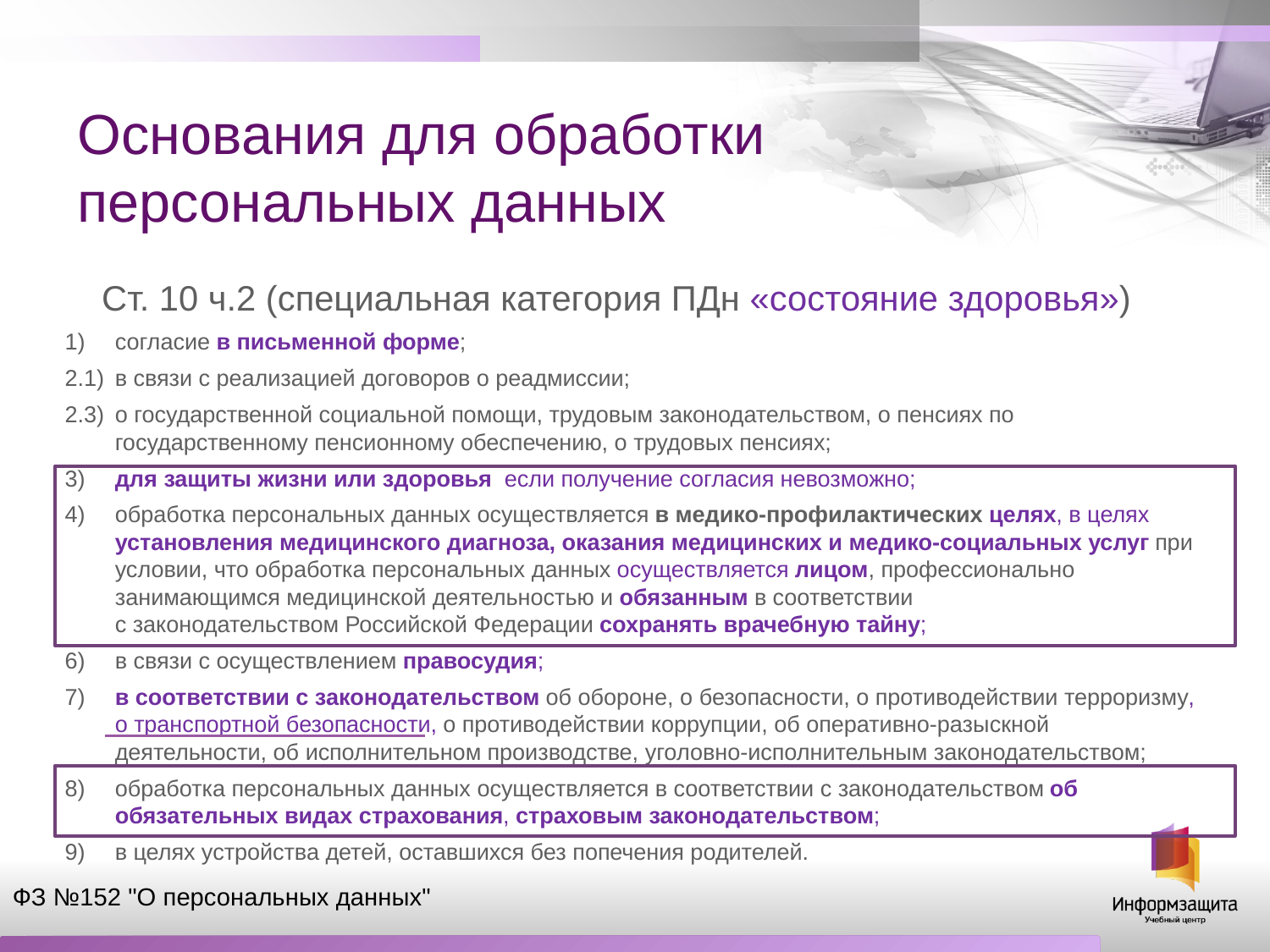

# Основания для обработки персональных данных
Ст. 10 ч.2 (специальная категория ПДн «состояние здоровья»)
1) 	согласие в письменной форме;
2.1) 	в связи с реализацией договоров о реадмиссии;
2.3) 	о государственной социальной помощи, трудовым законодательством, о пенсиях по государственному пенсионному обеспечению, о трудовых пенсиях;
3) 	для защиты жизни или здоровья  если получение согласия невозможно;
4) 	обработка персональных данных осуществляется в медико-профилактических целях, в целях установления медицинского диагноза, оказания медицинских и медико-социальных услуг при условии, что обработка персональных данных осуществляется лицом, профессионально занимающимся медицинской деятельностью и обязанным в соответствии с законодательством Российской Федерации сохранять врачебную тайну;
6) 	в связи с осуществлением правосудия;
7) 	в соответствии с законодательством об обороне, о безопасности, о противодействии терроризму, о транспортной безопасности, о противодействии коррупции, об оперативно-разыскной деятельности, об исполнительном производстве, уголовно-исполнительным законодательством;
8) 	обработка персональных данных осуществляется в соответствии с законодательством об обязательных видах страхования, страховым законодательством;
9)  	в целях устройства детей, оставшихся без попечения родителей.

ФЗ №152 "О персональных данных"